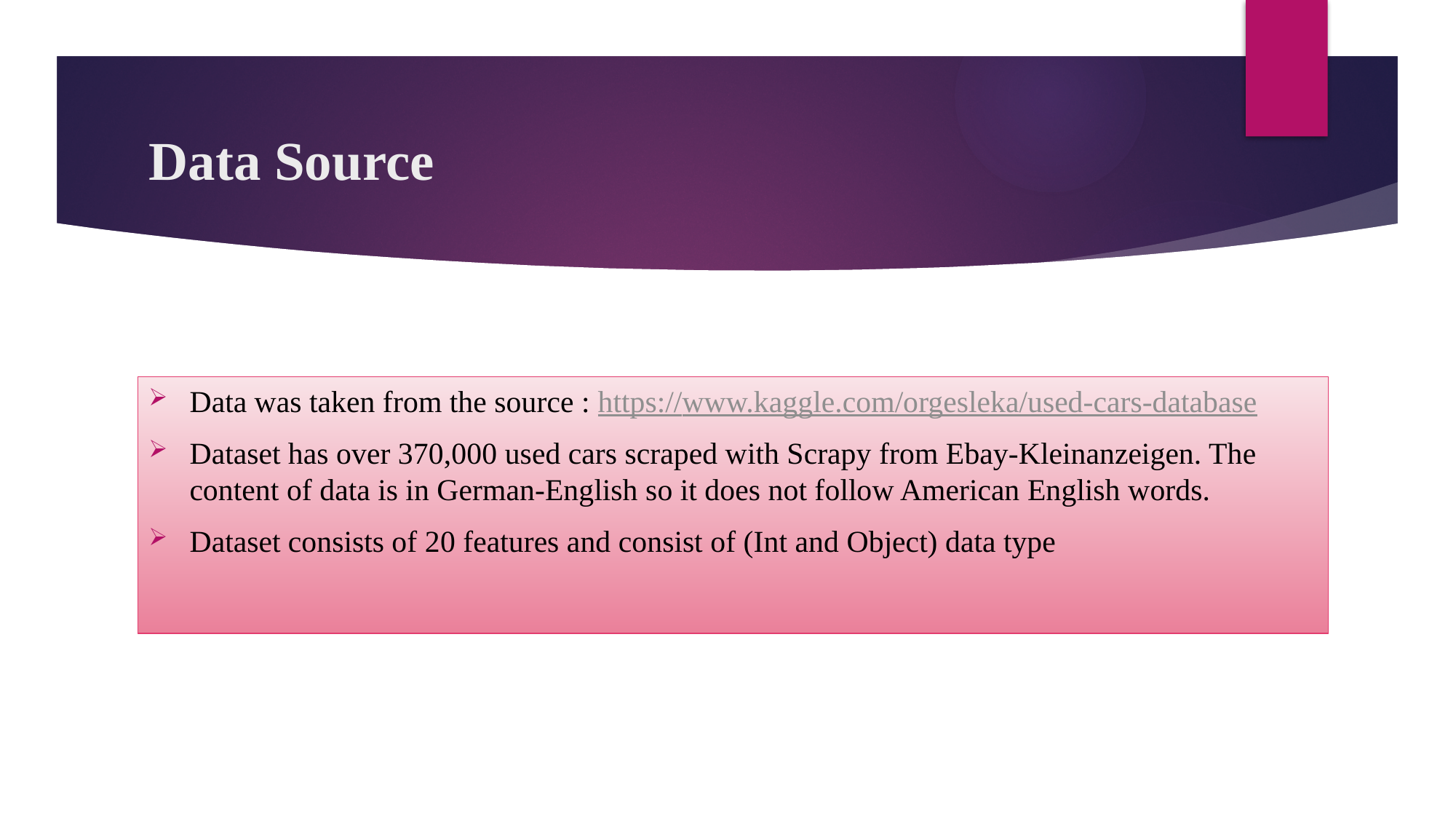

# Data Source
Data was taken from the source : https://www.kaggle.com/orgesleka/used-cars-database
Dataset has over 370,000 used cars scraped with Scrapy from Ebay-Kleinanzeigen. The content of data is in German-English so it does not follow American English words.
Dataset consists of 20 features and consist of (Int and Object) data type